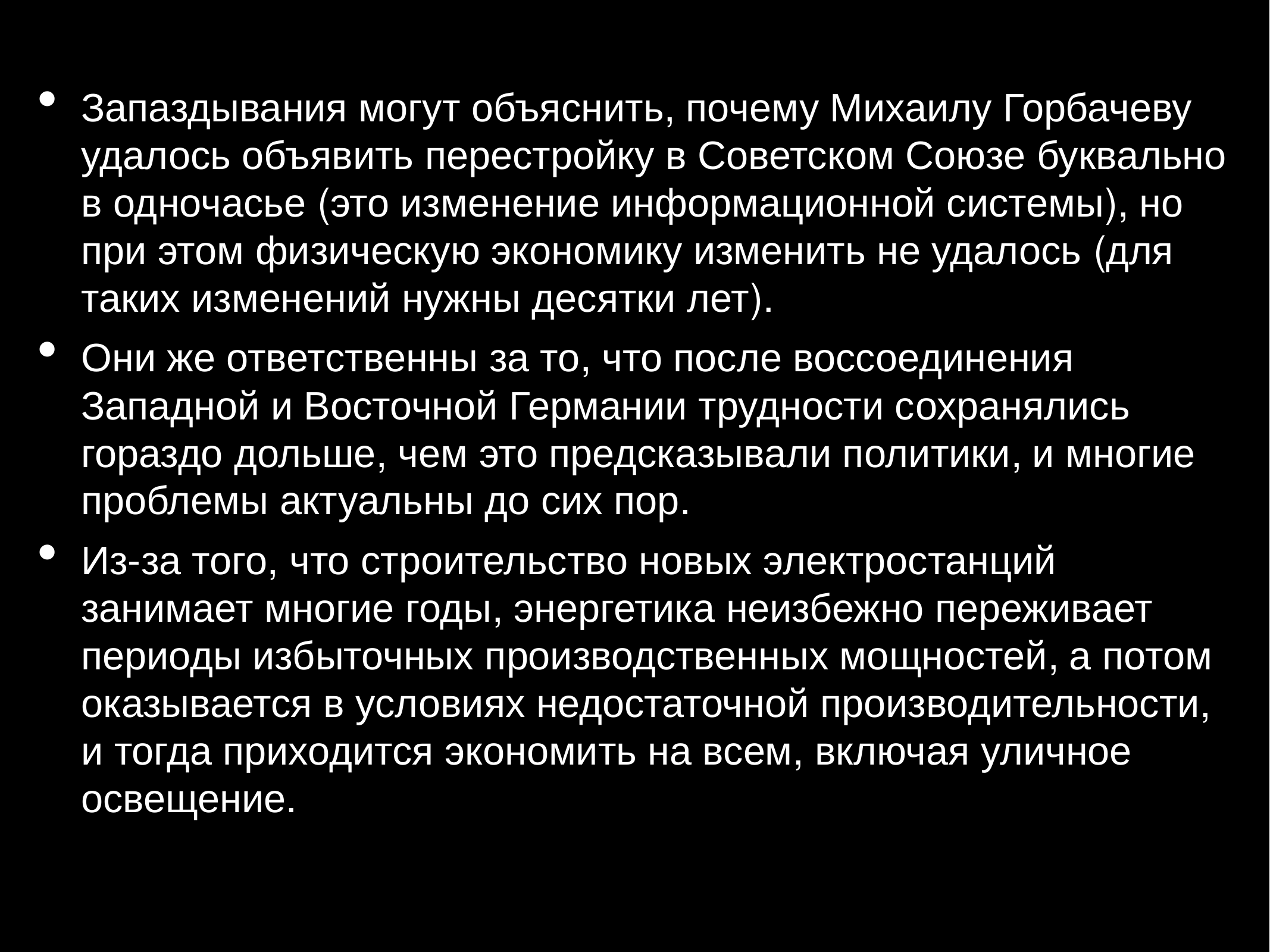

59
Запаздывания могут объяснить, почему Михаилу Горбачеву удалось объявить перестройку в Советском Союзе буквально в одночасье (это изменение информационной системы), но при этом физическую экономику изменить не удалось (для таких изменений нужны десятки лет).
Они же ответственны за то, что после воссоединения Западной и Восточной Германии трудности сохранялись гораздо дольше, чем это предсказывали политики, и многие проблемы актуальны до сих пор.
Из-за того, что строительство новых электростанций занимает многие годы, энергетика неизбежно переживает периоды избыточных производственных мощностей, а потом оказывается в условиях недостаточной производительности, и тогда приходится экономить на всем, включая уличное освещение.